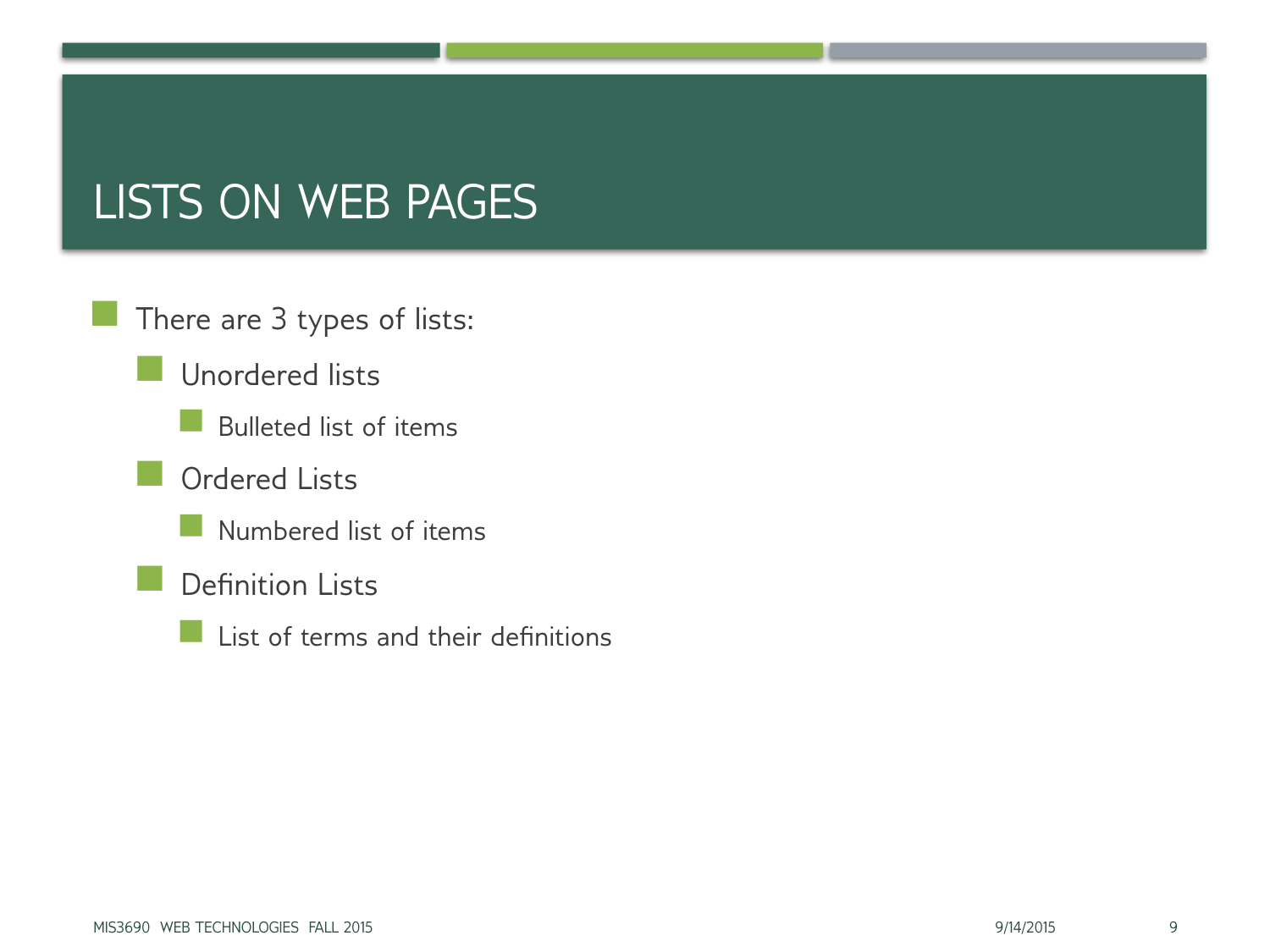

# Lists on Web Pages
There are 3 types of lists:
Unordered lists
Bulleted list of items
Ordered Lists
Numbered list of items
Definition Lists
List of terms and their definitions

MIS3690  Web Technologies  Fall 2015
9/14/2015
9